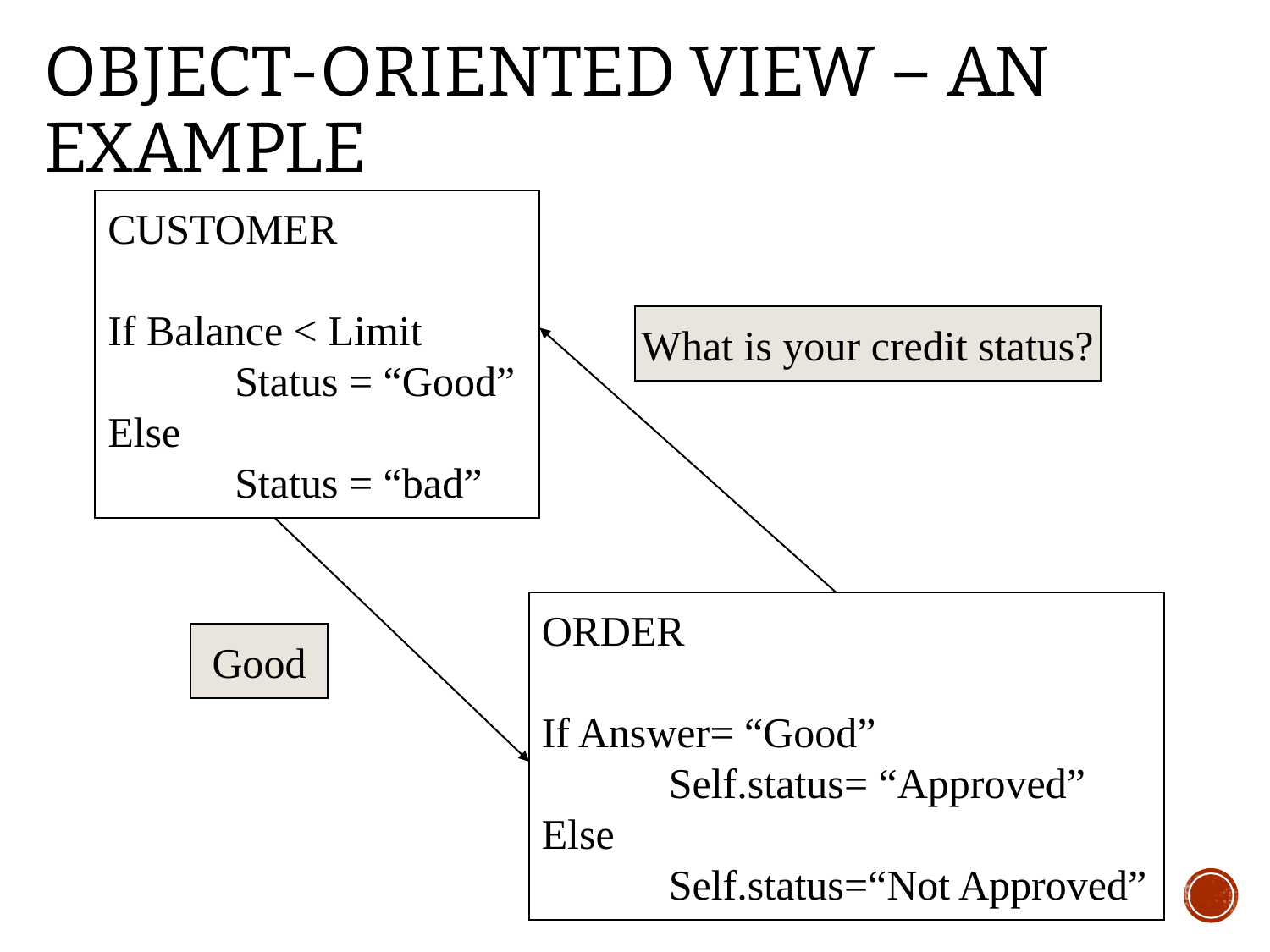

# Object-Oriented View – An Example
CUSTOMER

If Balance < Limit
	Status = “Good”
Else
	Status = “bad”
What is your credit status?

ORDER

If Answer= “Good”
	Self.status= “Approved”
Else
	Self.status=“Not Approved”
Good